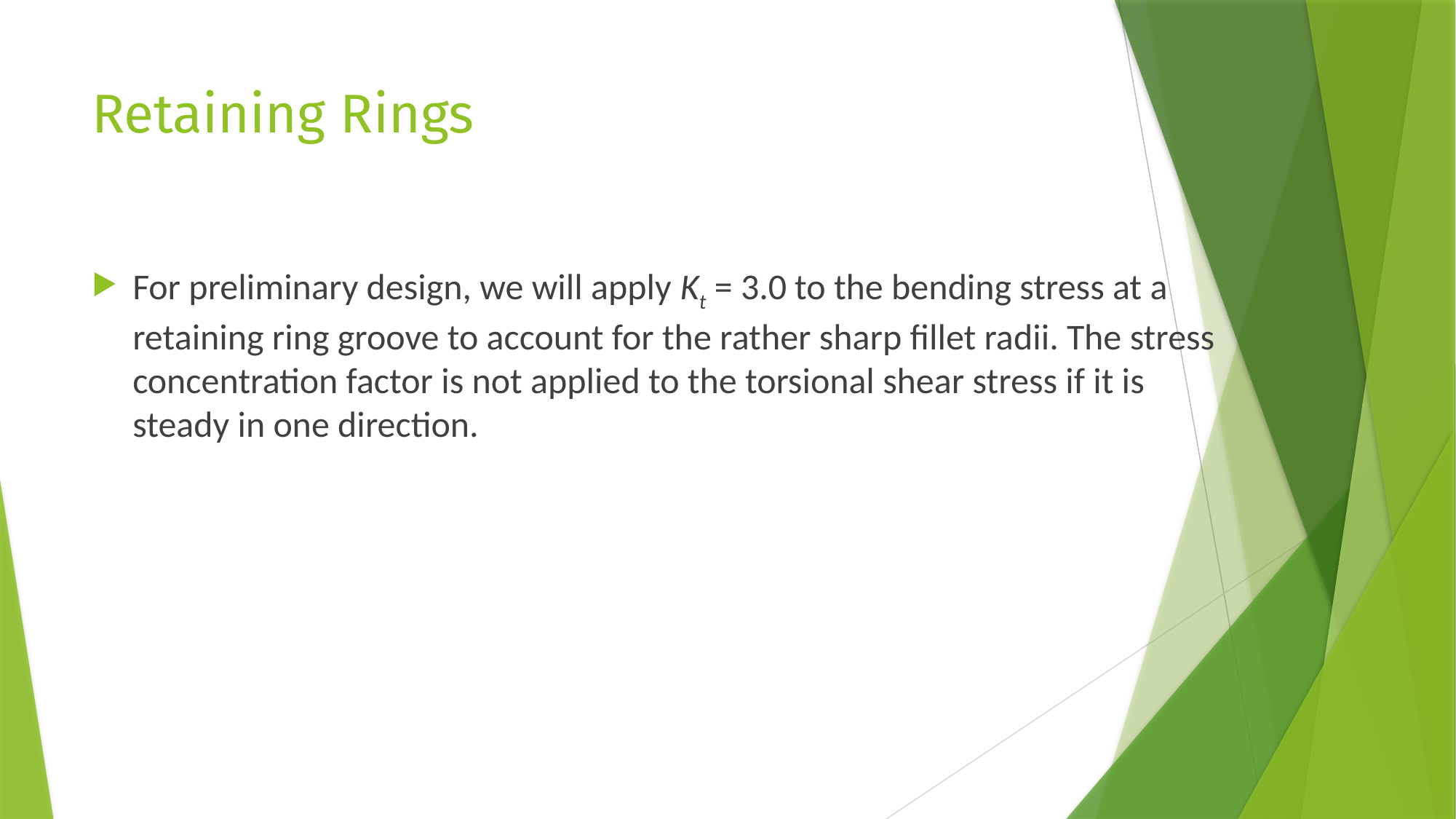

# Retaining Rings
For preliminary design, we will apply Kt = 3.0 to the bending stress at a retaining ring groove to account for the rather sharp fillet radii. The stress concentration factor is not applied to the torsional shear stress if it is steady in one direction.